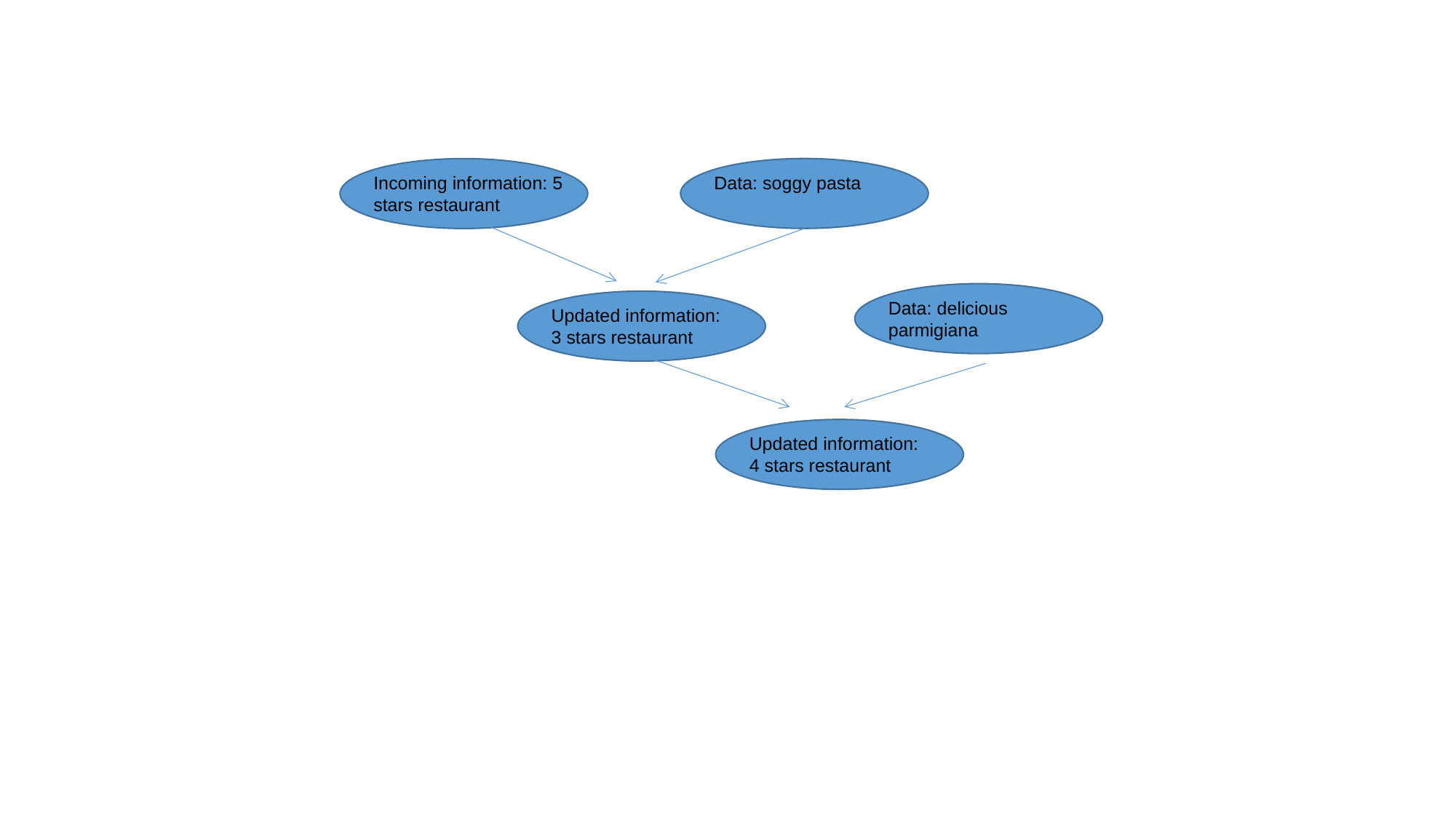

Data: soggy pasta
Incoming information: 5 stars restaurant

Data: delicious parmigiana
Updated information:
3 stars restaurant

Updated information:
4 stars restaurant